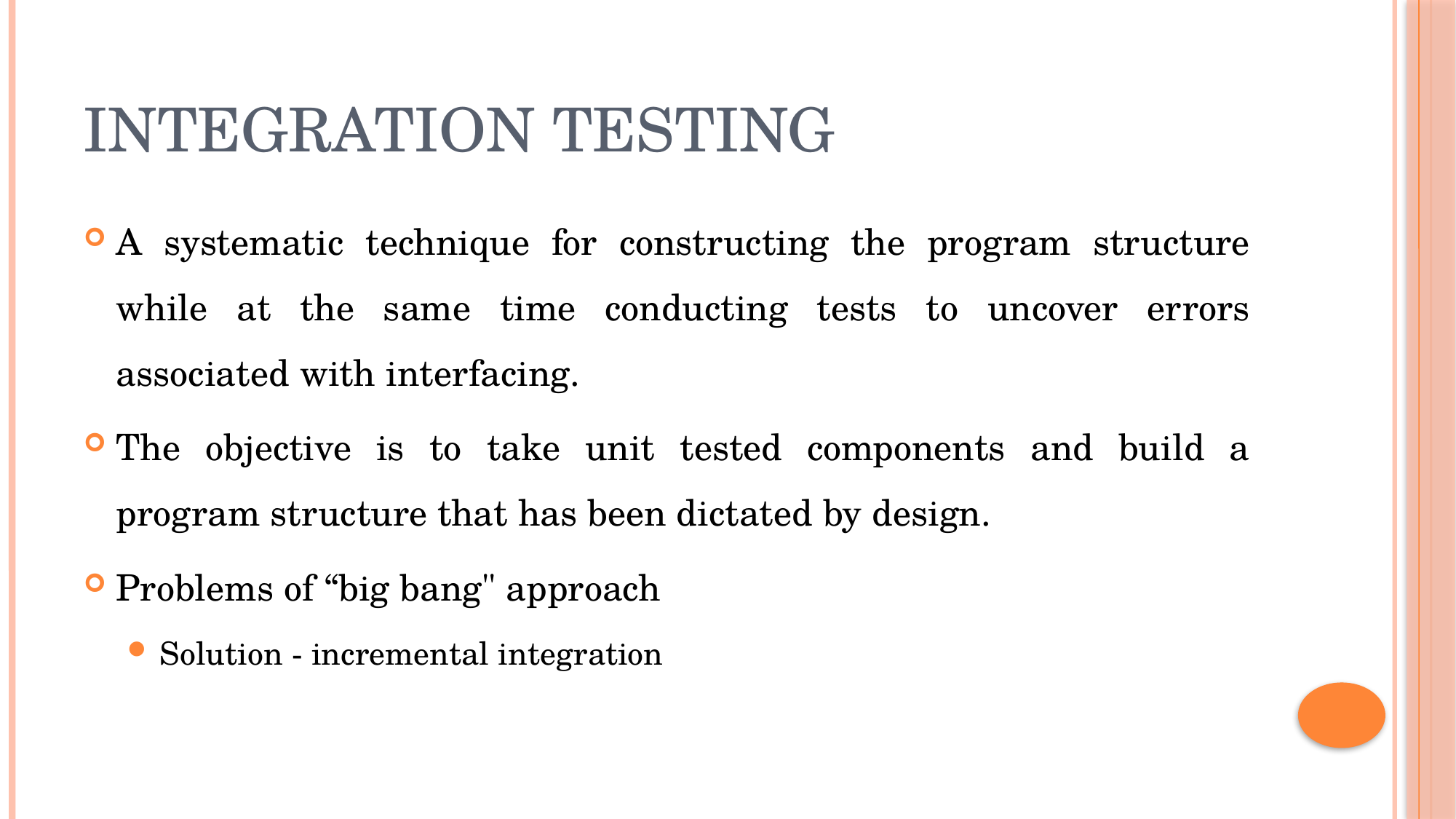

# Integration Testing
A systematic technique for constructing the program structure while at the same time conducting tests to uncover errors associated with interfacing.
The objective is to take unit tested components and build a program structure that has been dictated by design.
Problems of “big bang" approach
Solution - incremental integration